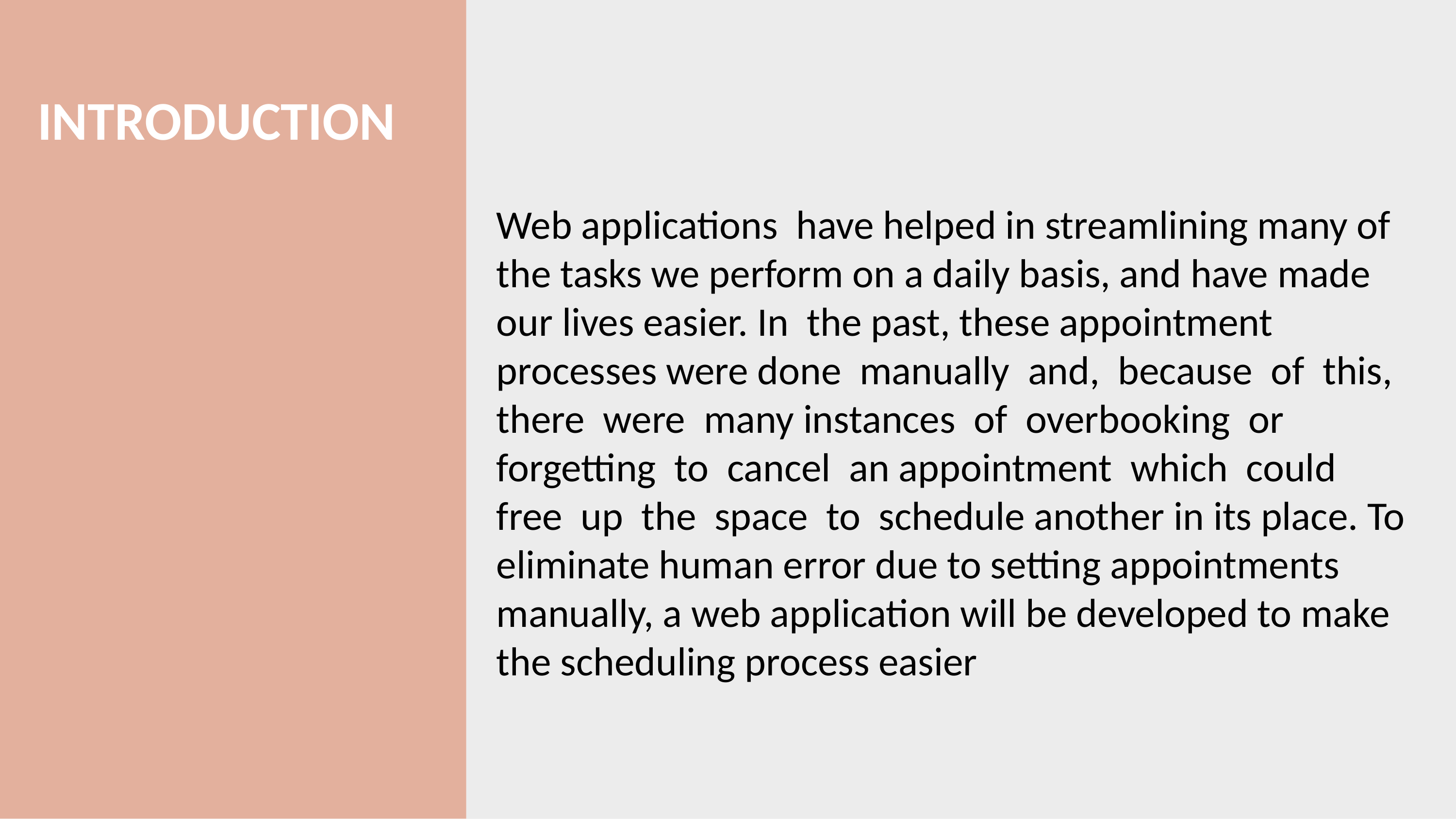

INTRODUCTION

Web applications  have helped in streamlining many of the tasks we perform on a daily basis, and have made our lives easier. In  the past, these appointment processes were done  manually  and,  because  of  this,  there  were  many instances  of  overbooking  or  forgetting  to  cancel  an appointment  which  could  free  up  the  space  to  schedule another in its place. To eliminate human error due to setting appointments manually, a web application will be developed to make  the scheduling process easier
#